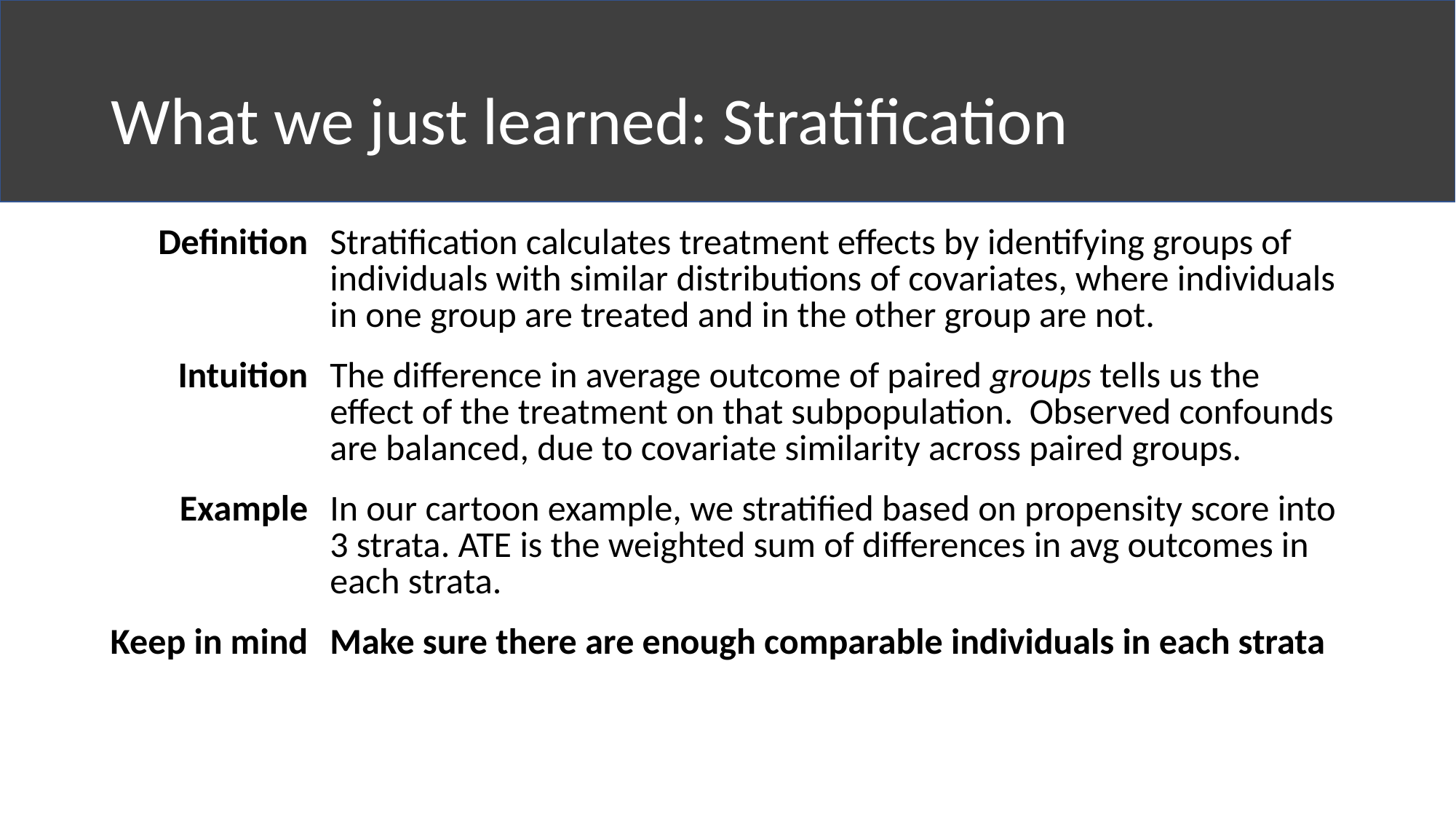

# What we just learned: Stratification
| Definition | Stratification calculates treatment effects by identifying groups of individuals with similar distributions of covariates, where individuals in one group are treated and in the other group are not. |
| --- | --- |
| Intuition | The difference in average outcome of paired groups tells us the effect of the treatment on that subpopulation. Observed confounds are balanced, due to covariate similarity across paired groups. |
| Example | In our cartoon example, we stratified based on propensity score into 3 strata. ATE is the weighted sum of differences in avg outcomes in each strata. |
| Keep in mind | Make sure there are enough comparable individuals in each strata |